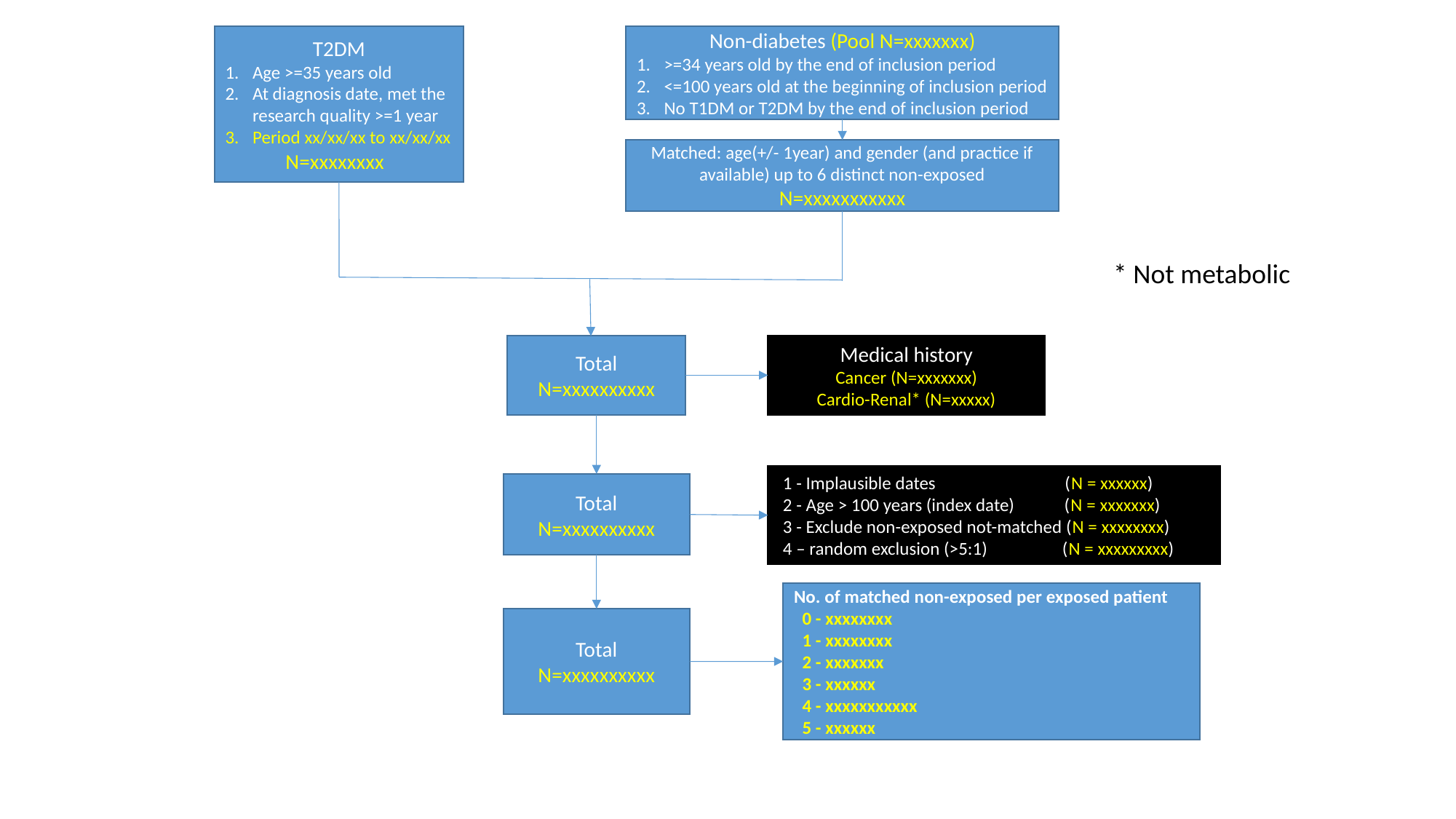

T2DM
Age >=35 years old
At diagnosis date, met the research quality >=1 year
Period xx/xx/xx to xx/xx/xx
N=xxxxxxxx
Non-diabetes (Pool N=xxxxxxx)
>=34 years old by the end of inclusion period
<=100 years old at the beginning of inclusion period
No T1DM or T2DM by the end of inclusion period
Matched: age(+/- 1year) and gender (and practice if available) up to 6 distinct non-exposed
N=xxxxxxxxxxx
* Not metabolic
Total
N=xxxxxxxxxx
Medical history
Cancer (N=xxxxxxx)
Cardio-Renal* (N=xxxxx)
 1 - Implausible dates                               (N = xxxxxx)
 2 - Age > 100 years (index date)            (N = xxxxxxx)
 3 - Exclude non-exposed not-matched (N = xxxxxxxx)
 4 – random exclusion (>5:1)                  (N = xxxxxxxxx)
Total
N=xxxxxxxxxx
No. of matched non-exposed per exposed patient
  0 - xxxxxxxx
  1 - xxxxxxxx
  2 - xxxxxxx
  3 - xxxxxx
  4 - xxxxxxxxxxx
  5 - xxxxxx
Total
N=xxxxxxxxxx